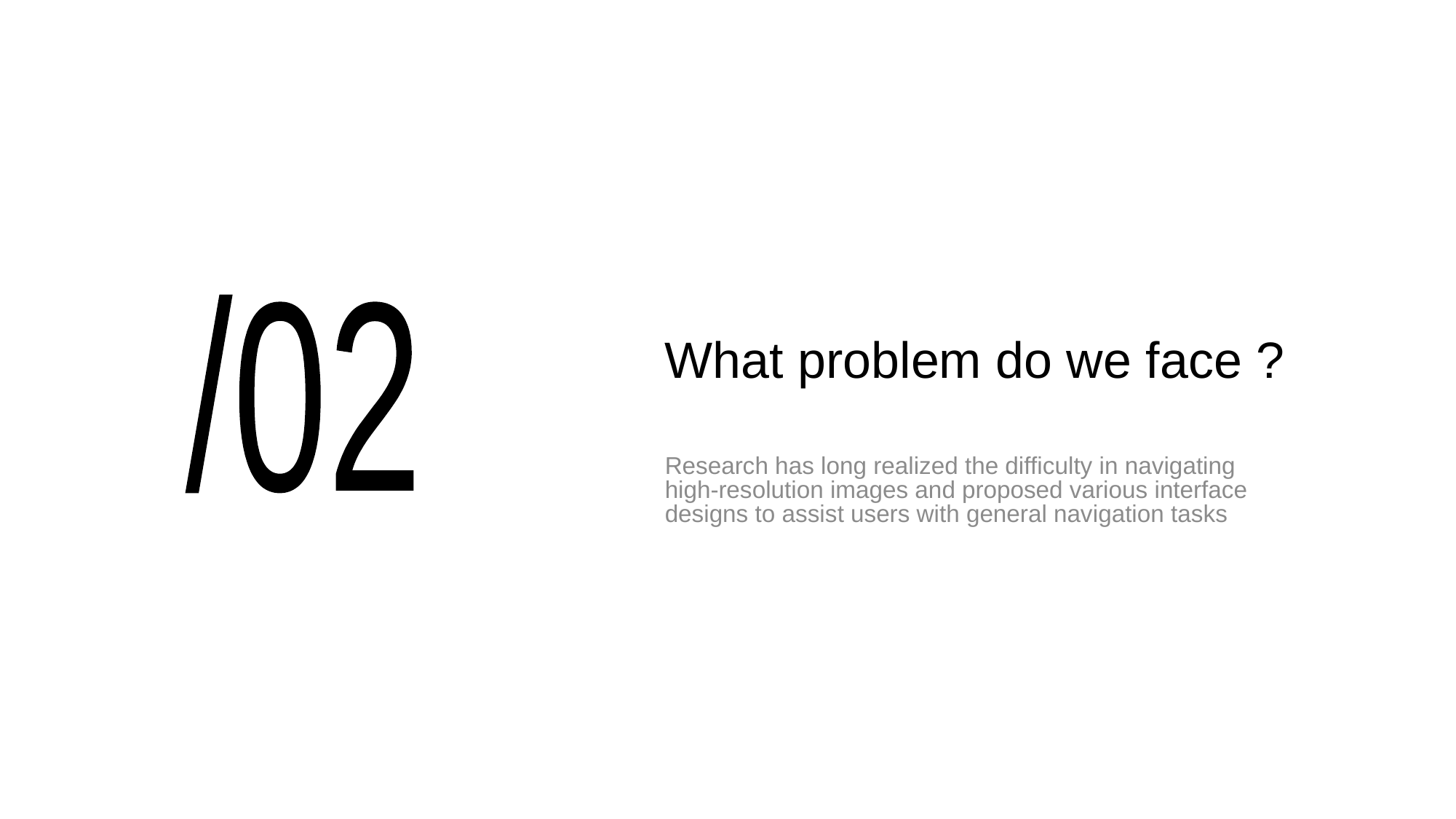

# What problem do we face ?
/02
Research has long realized the difficulty in navigating high-resolution images and proposed various interface designs to assist users with general navigation tasks